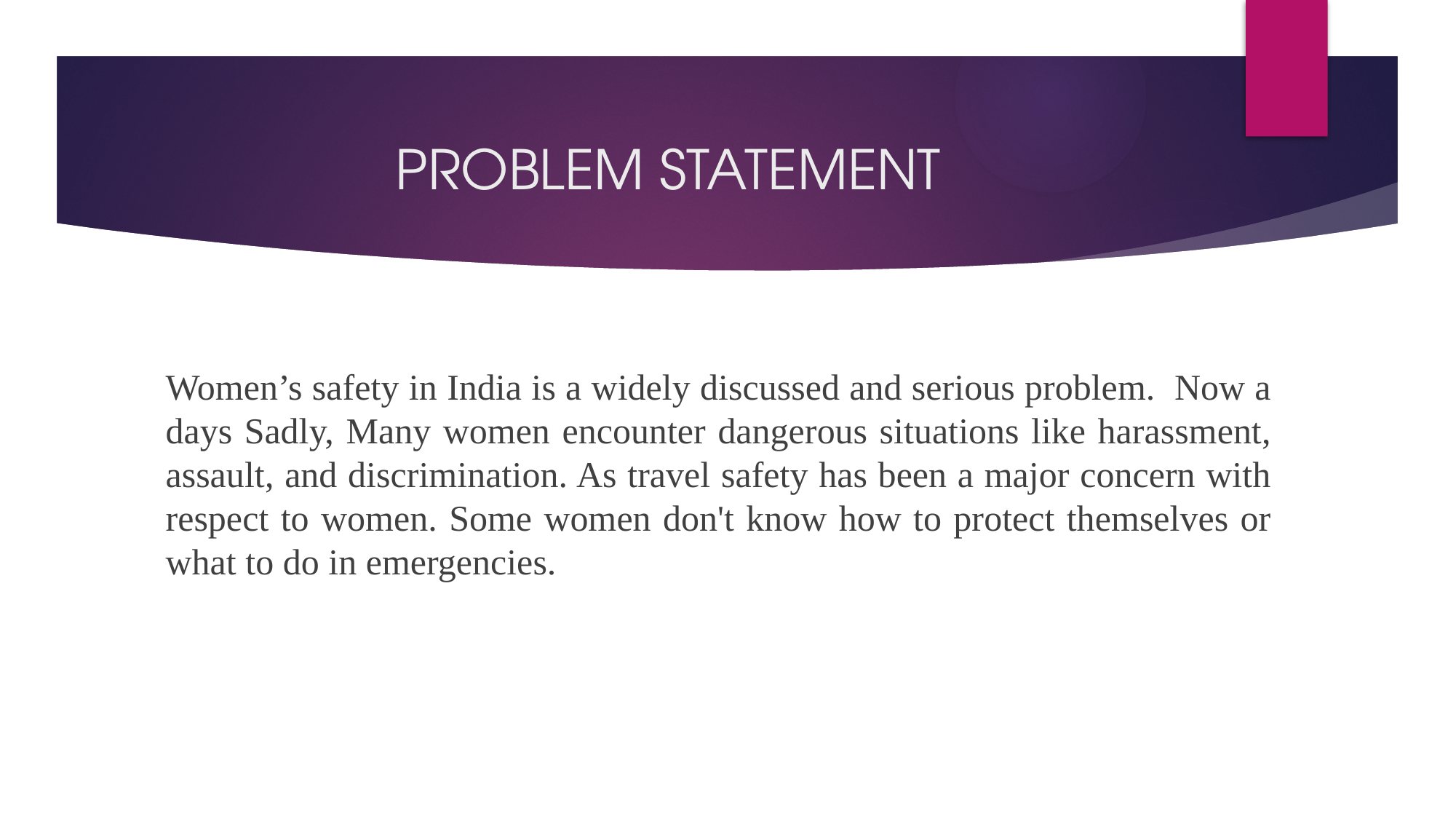

# PROBLEM STATEMENT
Women’s safety in India is a widely discussed and serious problem.  Now a days Sadly, Many women encounter dangerous situations like harassment, assault, and discrimination. As travel safety has been a major concern with respect to women. Some women don't know how to protect themselves or what to do in emergencies.